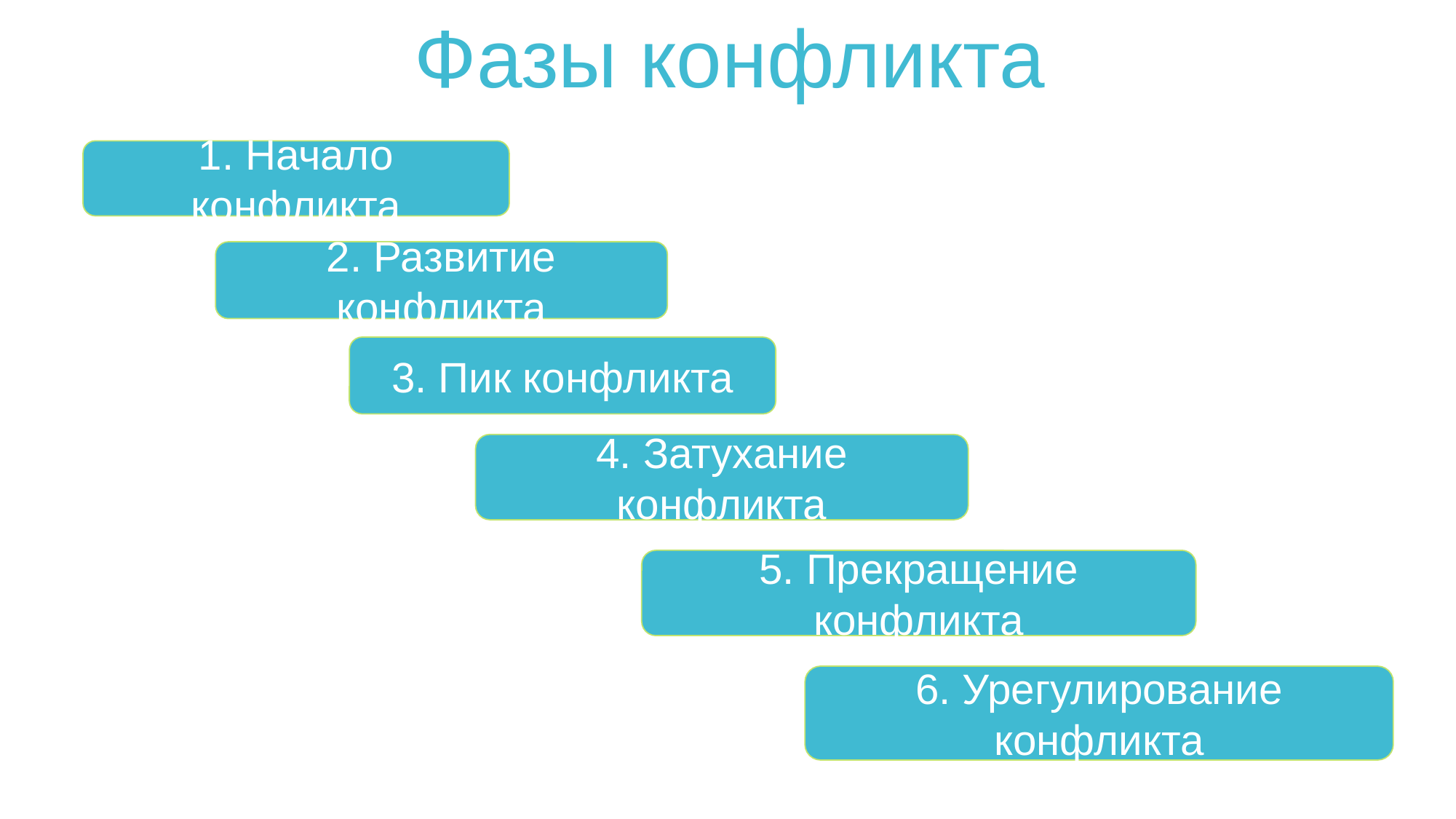

Фазы конфликта
1. Начало конфликта
2. Развитие конфликта
3. Пик конфликта
4. Затухание конфликта
5. Прекращение конфликта
6. Урегулирование конфликта